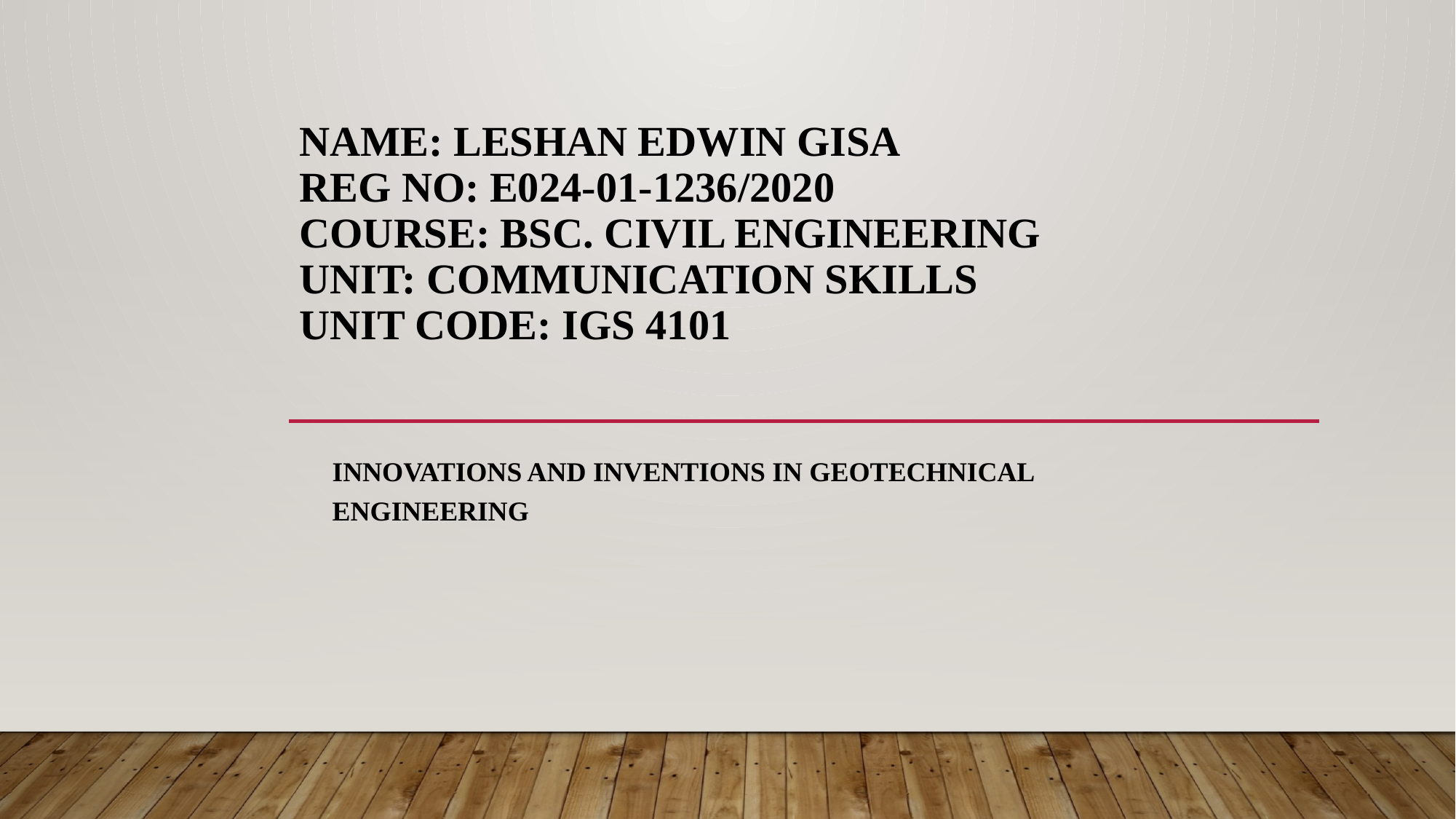

# NAME: LESHAN EDWIN GISA REG NO: E024-01-1236/2020 COURSE: BSC. CIVIL ENGINEERING UNIT: COMMUNICATION SKILLS UNIT CODE: IGS 4101
INNOVATIONS AND INVENTIONS IN GEOTECHNICAL ENGINEERING